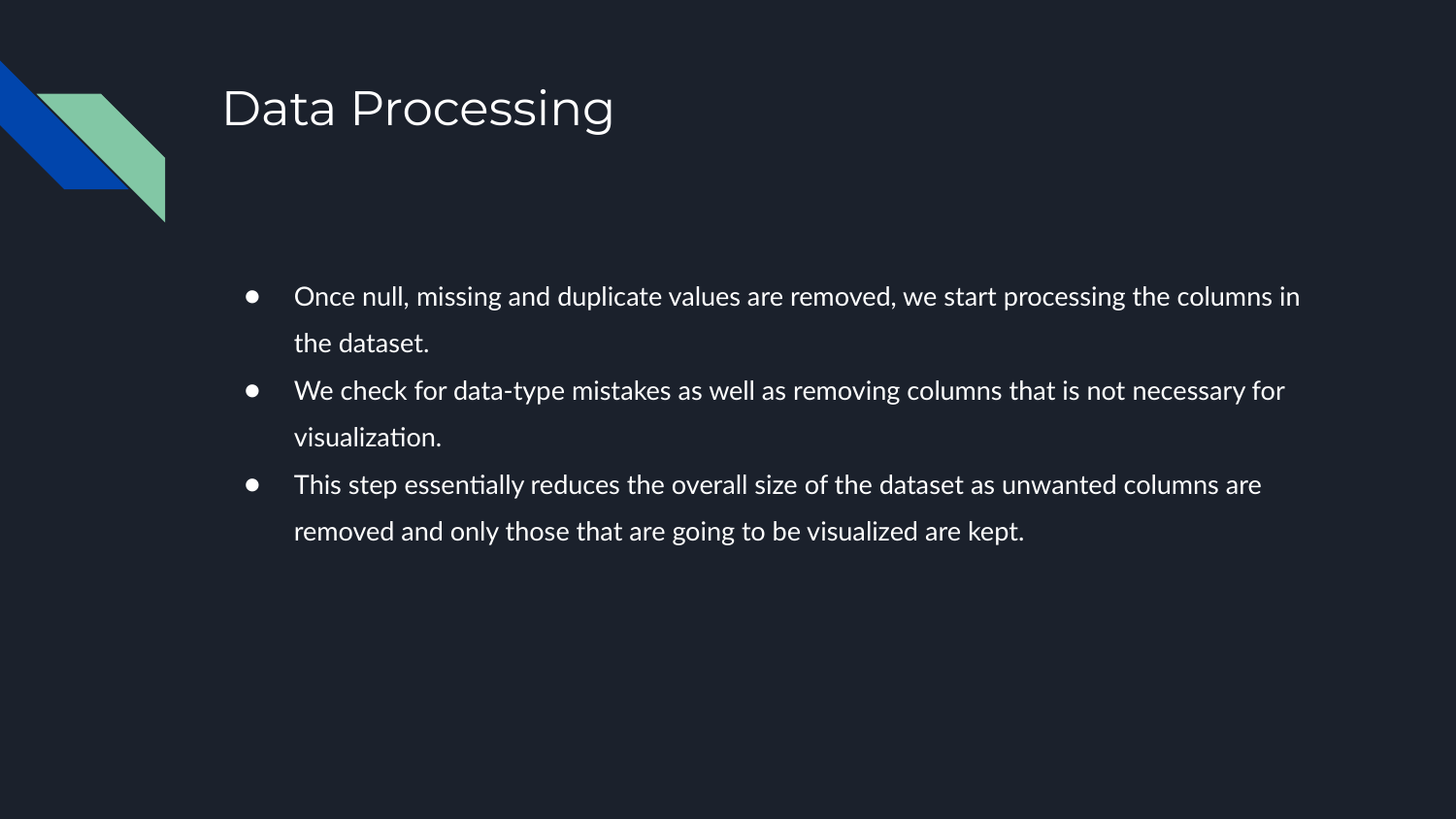

# Data Processing
Once null, missing and duplicate values are removed, we start processing the columns in the dataset.
We check for data-type mistakes as well as removing columns that is not necessary for visualization.
This step essentially reduces the overall size of the dataset as unwanted columns are removed and only those that are going to be visualized are kept.